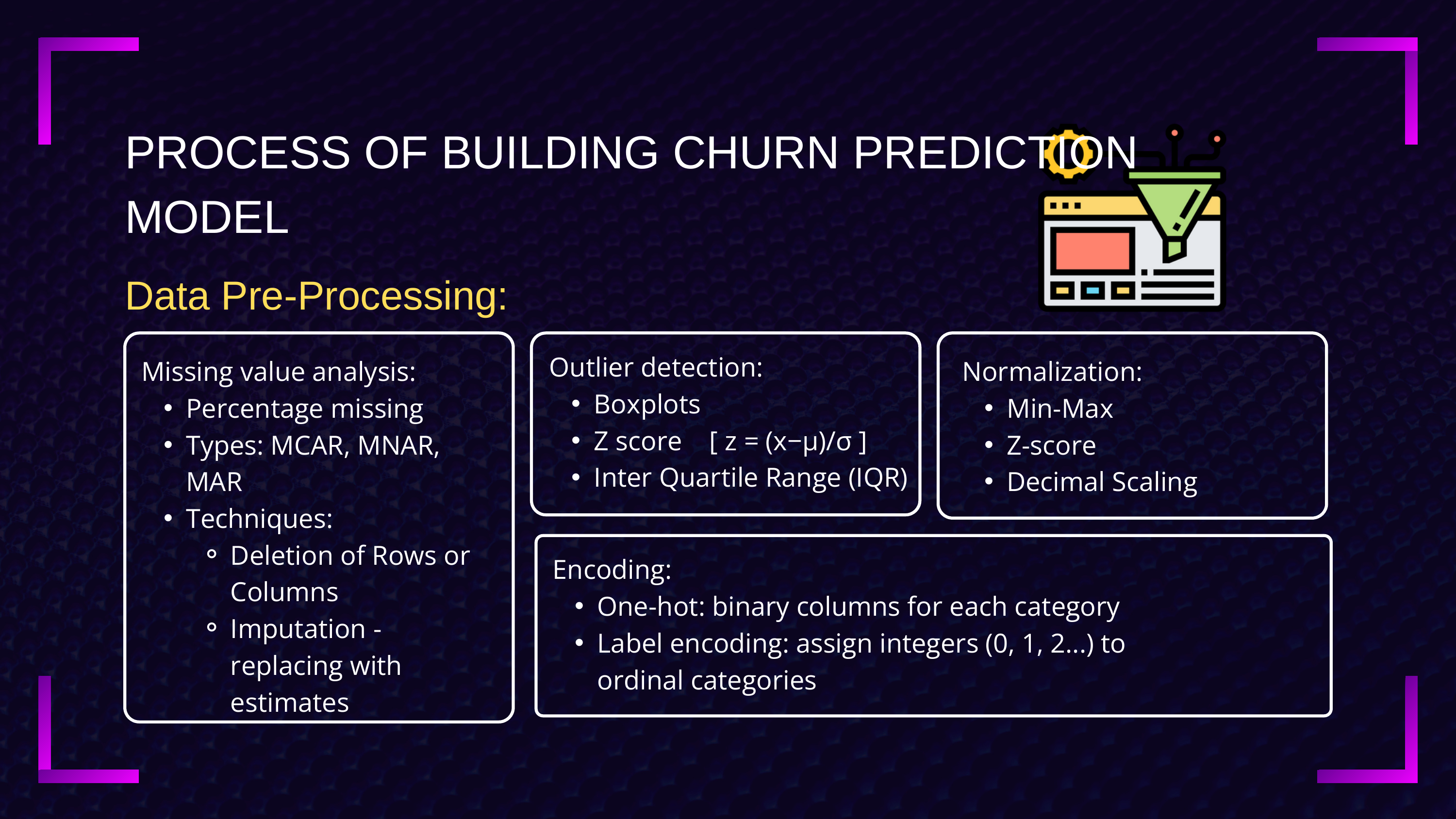

PROCESS OF BUILDING CHURN PREDICTION MODEL

Data Pre-Processing:

Outlier detection:
Boxplots
Z score    [ z = (x−μ)/σ ]
Inter Quartile Range (IQR)

Missing value analysis:
Percentage missing
Types: MCAR, MNAR, MAR
Techniques:
Deletion of Rows or Columns
Imputation - replacing with estimates
Normalization:
Min-Max
Z-score
Decimal Scaling

Encoding:
One-hot: binary columns for each category
Label encoding: assign integers (0, 1, 2...) to ordinal categories